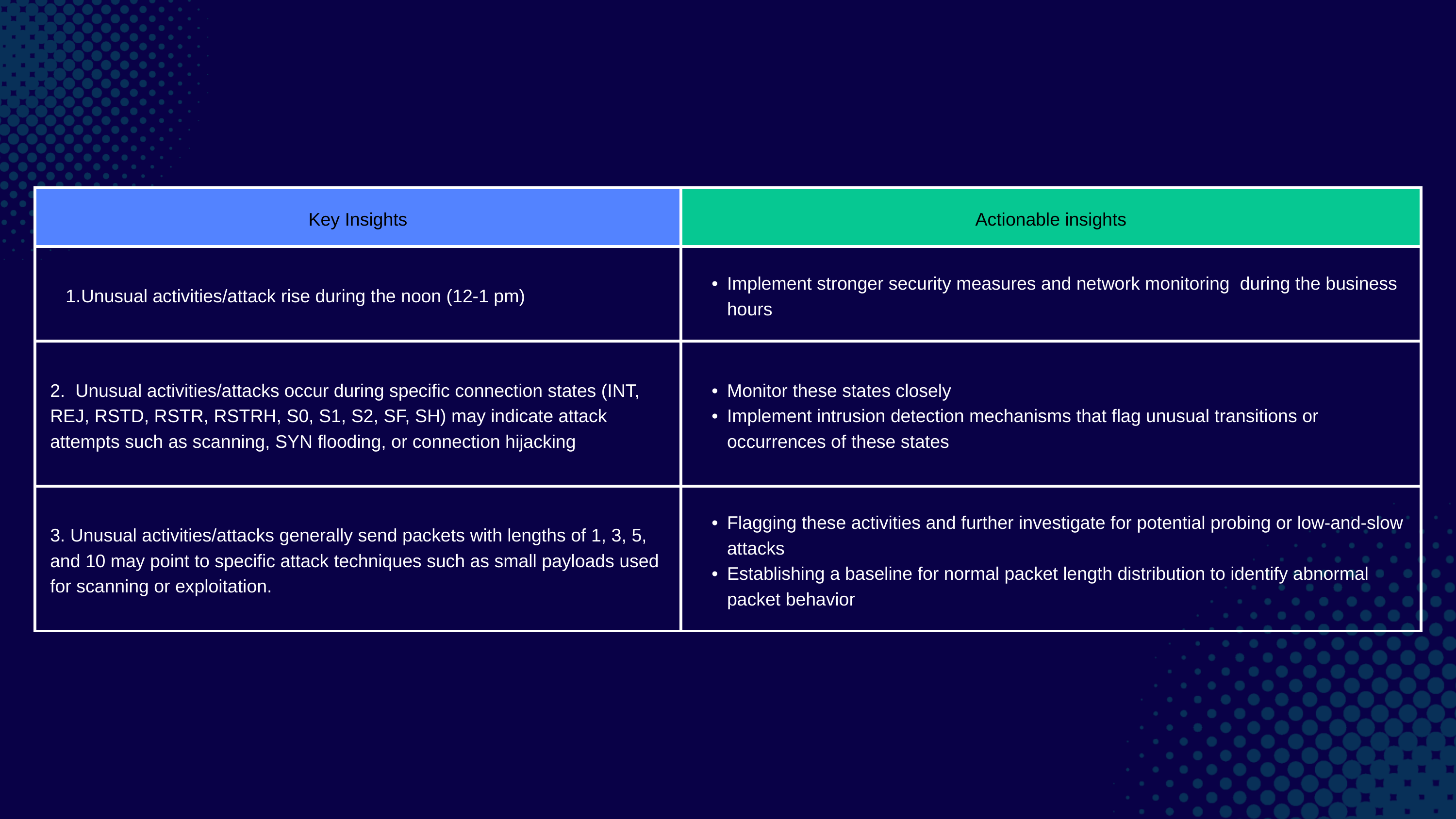

| Key Insights | Actionable insights |
| --- | --- |
| Unusual activities/attack rise during the noon (12-1 pm) | Implement stronger security measures and network monitoring during the business hours |
| 2. Unusual activities/attacks occur during specific connection states (INT, REJ, RSTD, RSTR, RSTRH, S0, S1, S2, SF, SH) may indicate attack attempts such as scanning, SYN flooding, or connection hijacking | Monitor these states closely Implement intrusion detection mechanisms that flag unusual transitions or occurrences of these states |
| 3. Unusual activities/attacks generally send packets with lengths of 1, 3, 5, and 10 may point to specific attack techniques such as small payloads used for scanning or exploitation. | Flagging these activities and further investigate for potential probing or low-and-slow attacks Establishing a baseline for normal packet length distribution to identify abnormal packet behavior |